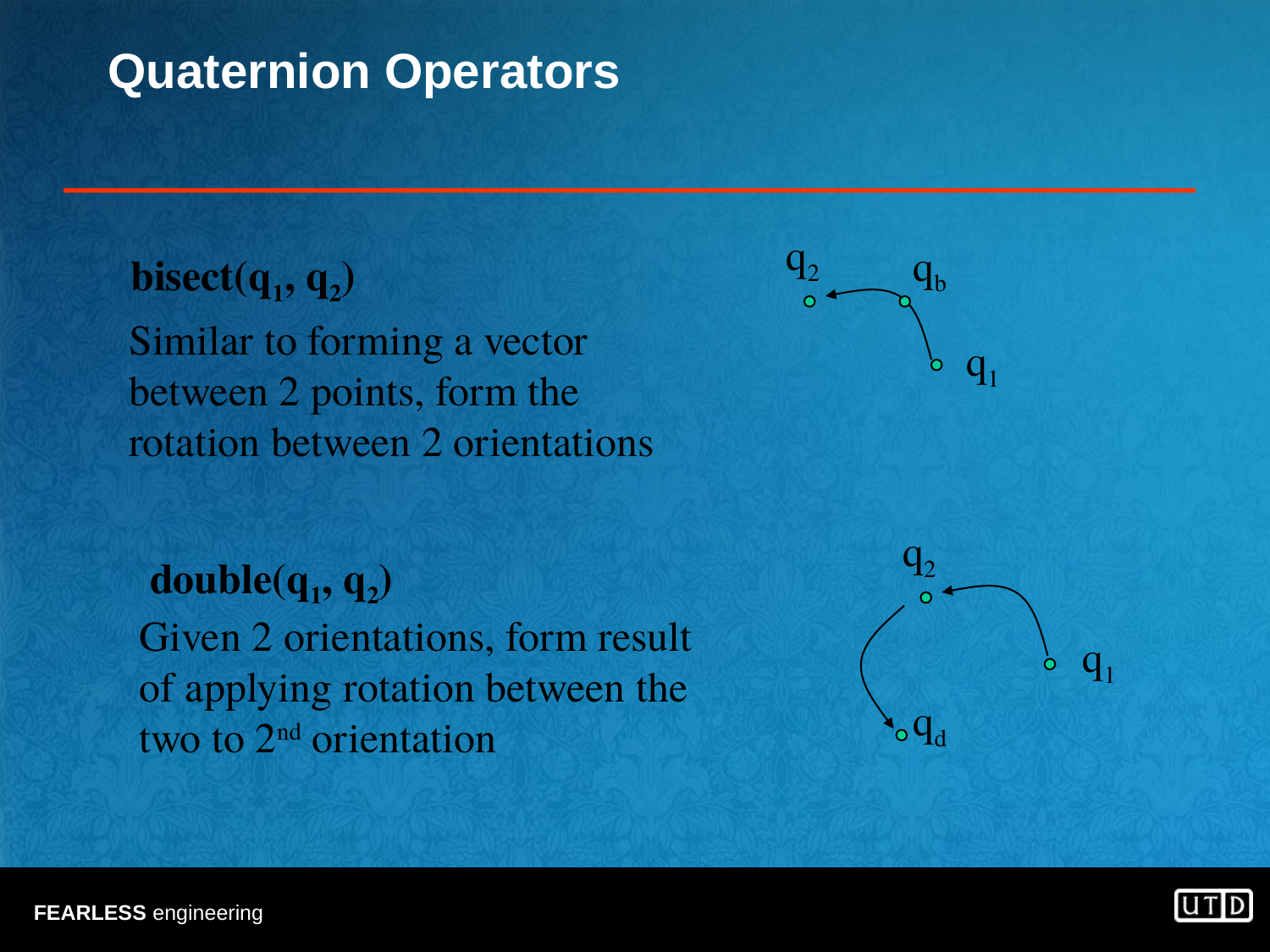

# Quaternion Operators

q2
qb
bisect(q1, q2)

Similar to forming a vector between 2 points, form the rotation between 2 orientations
q1

q2
double(q1, q2)

Given 2 orientations, form result of applying rotation between the two to 2nd orientation
q1

qd